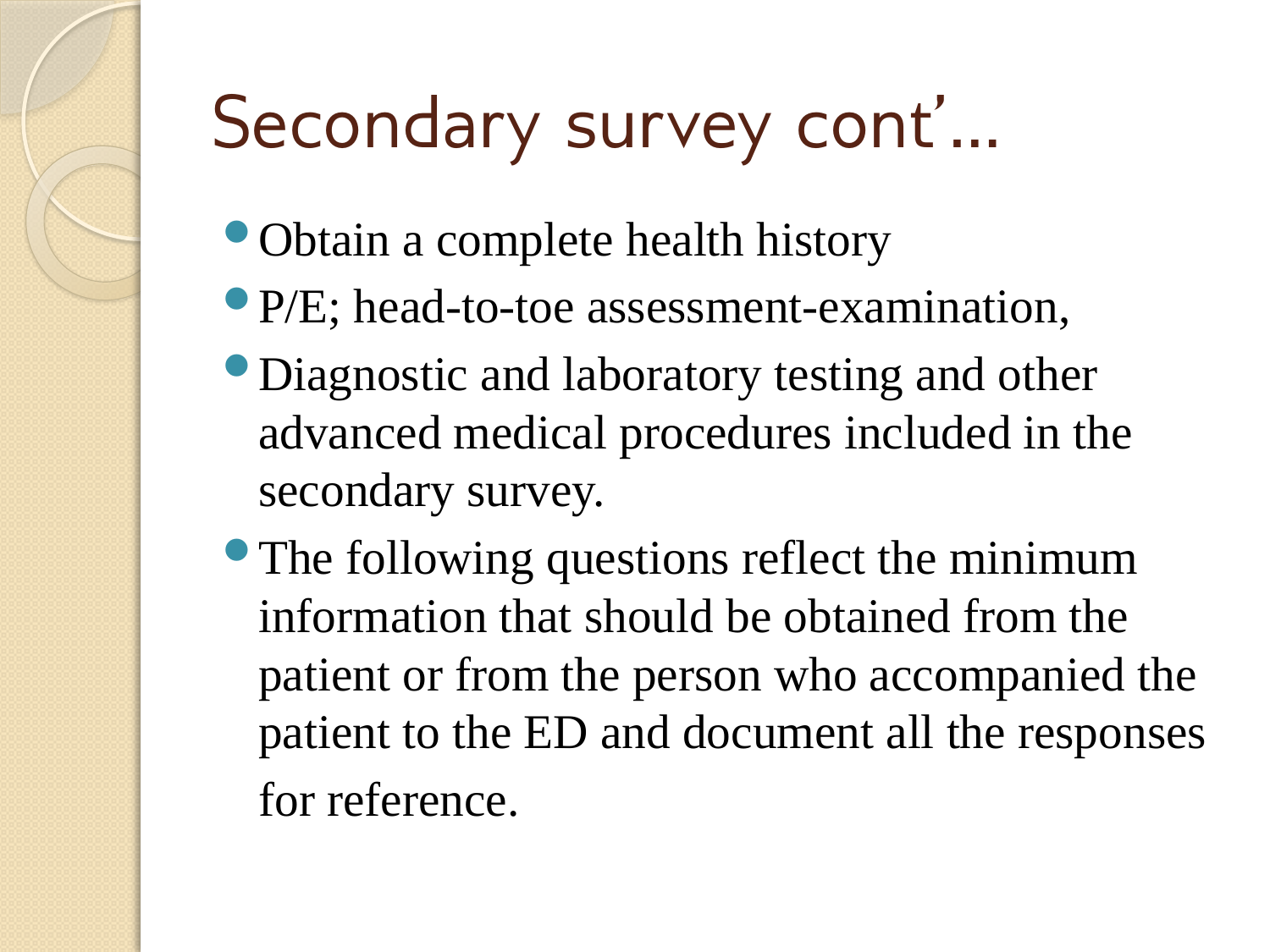

# Secondary survey cont’…
Obtain a complete health history
P/E; head-to-toe assessment-examination,
Diagnostic and laboratory testing and other advanced medical procedures included in the secondary survey.
The following questions reflect the minimum information that should be obtained from the patient or from the person who accompanied the patient to the ED and document all the responses
   for reference.